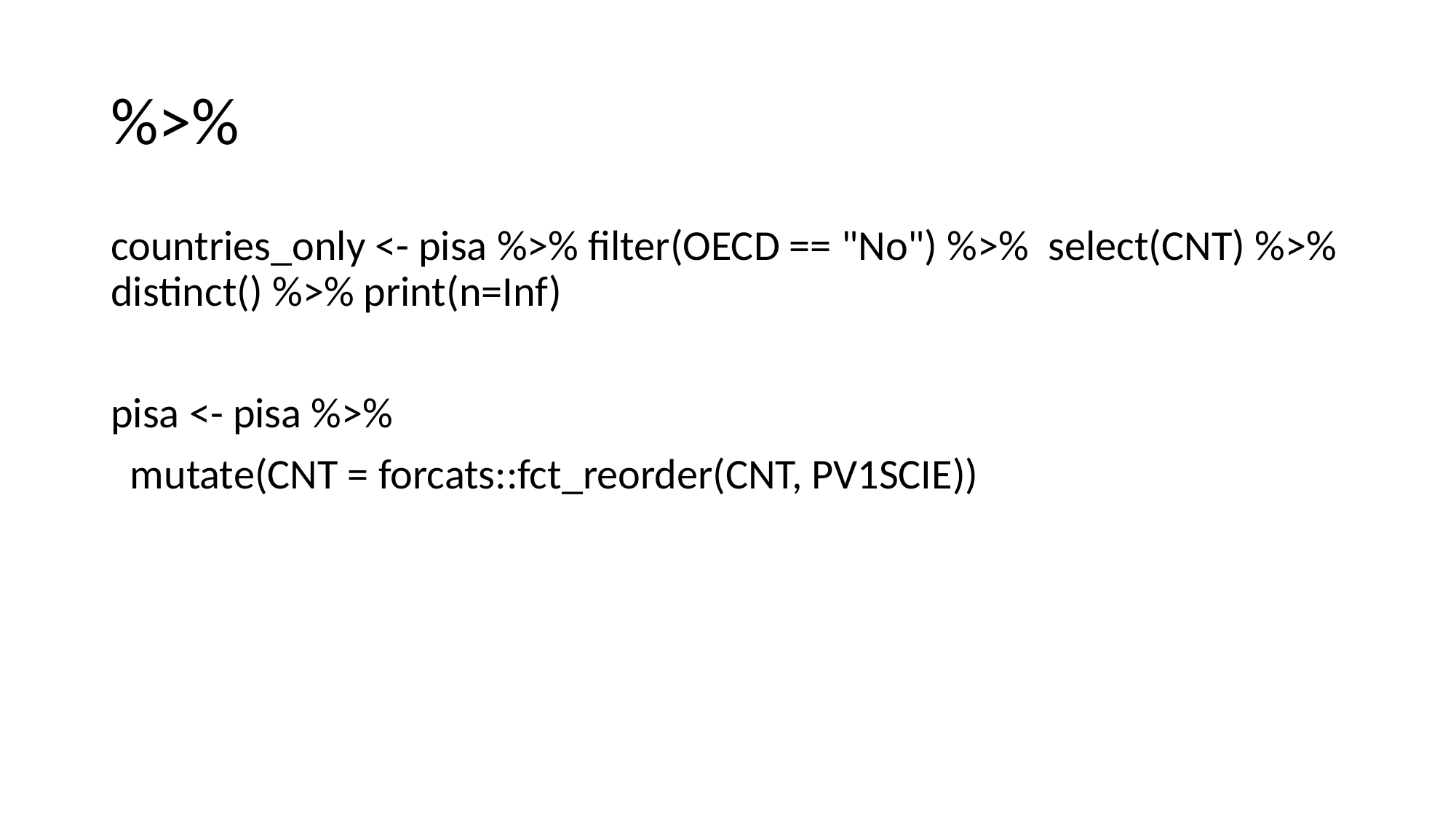

# %>%
countries_only <- pisa %>% filter(OECD == "No") %>%  select(CNT) %>% distinct() %>% print(n=Inf)

pisa <- pisa %>%
  mutate(CNT = forcats::fct_reorder(CNT, PV1SCIE))